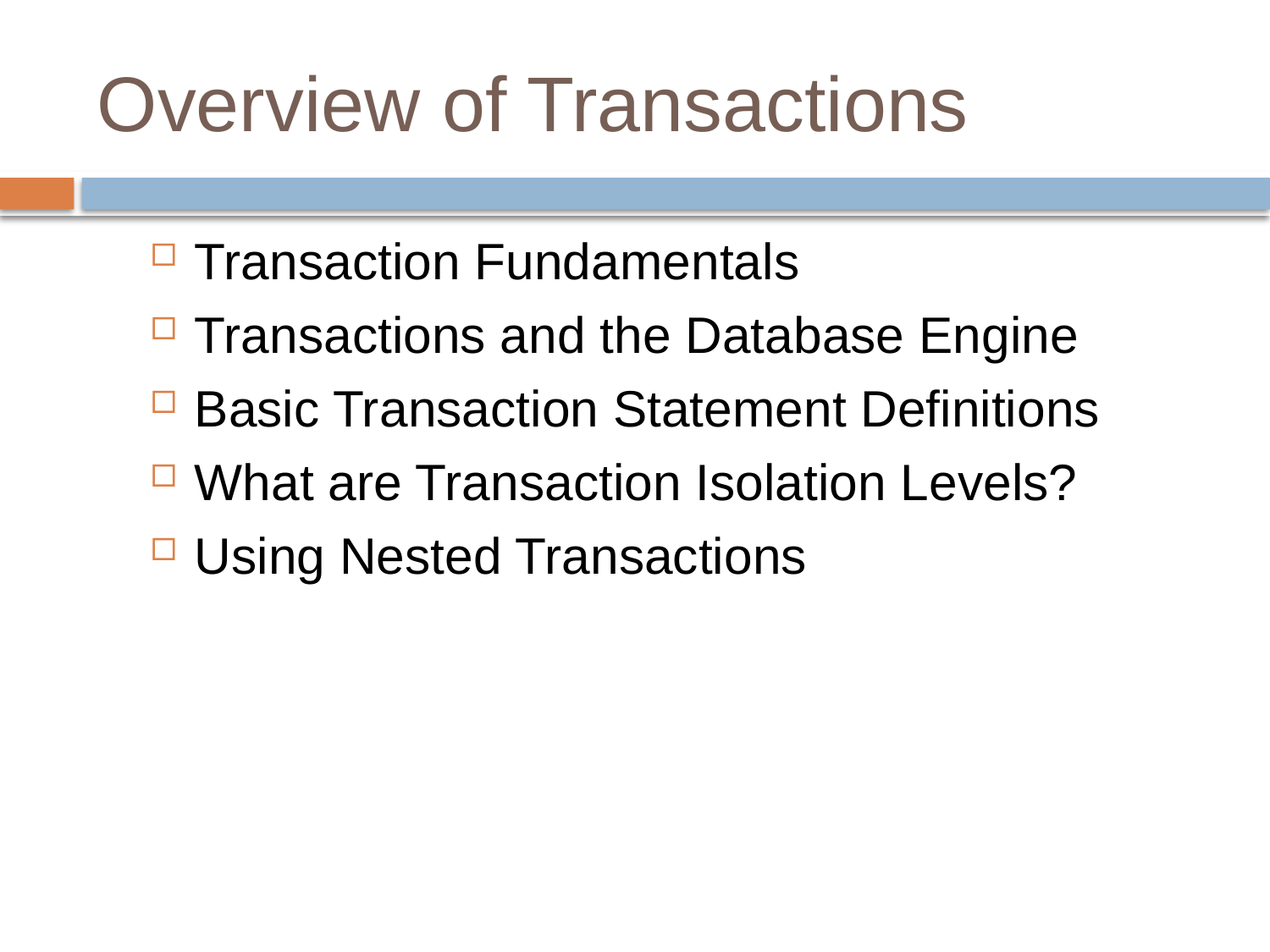

# Overview of Transactions
Transaction Fundamentals
Transactions and the Database Engine
Basic Transaction Statement Definitions
What are Transaction Isolation Levels?
Using Nested Transactions